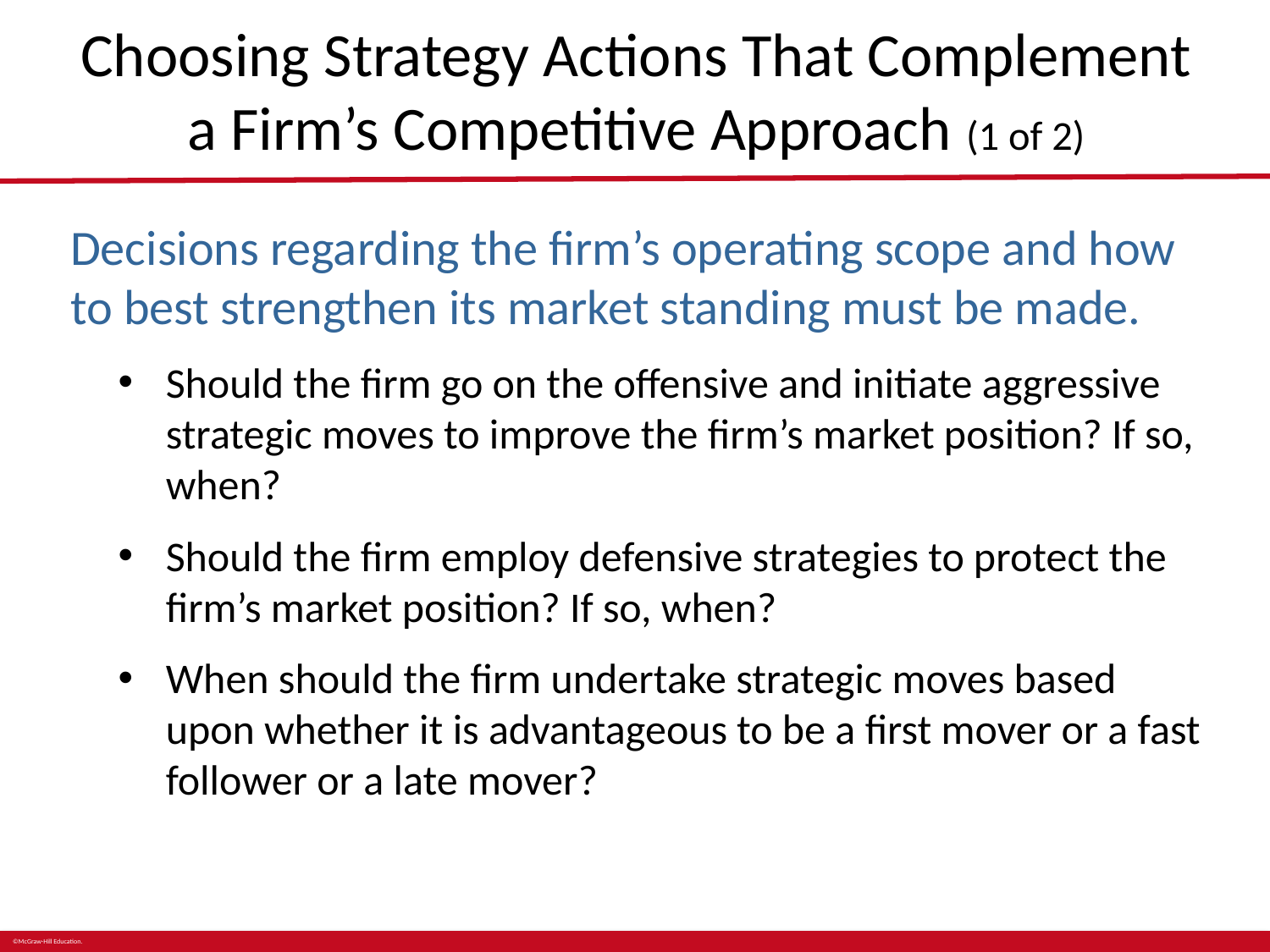

# Choosing Strategy Actions That Complement a Firm’s Competitive Approach (1 of 2)
Decisions regarding the firm’s operating scope and how to best strengthen its market standing must be made.
Should the firm go on the offensive and initiate aggressive strategic moves to improve the firm’s market position? If so, when?
Should the firm employ defensive strategies to protect the firm’s market position? If so, when?
When should the firm undertake strategic moves based upon whether it is advantageous to be a first mover or a fast follower or a late mover?